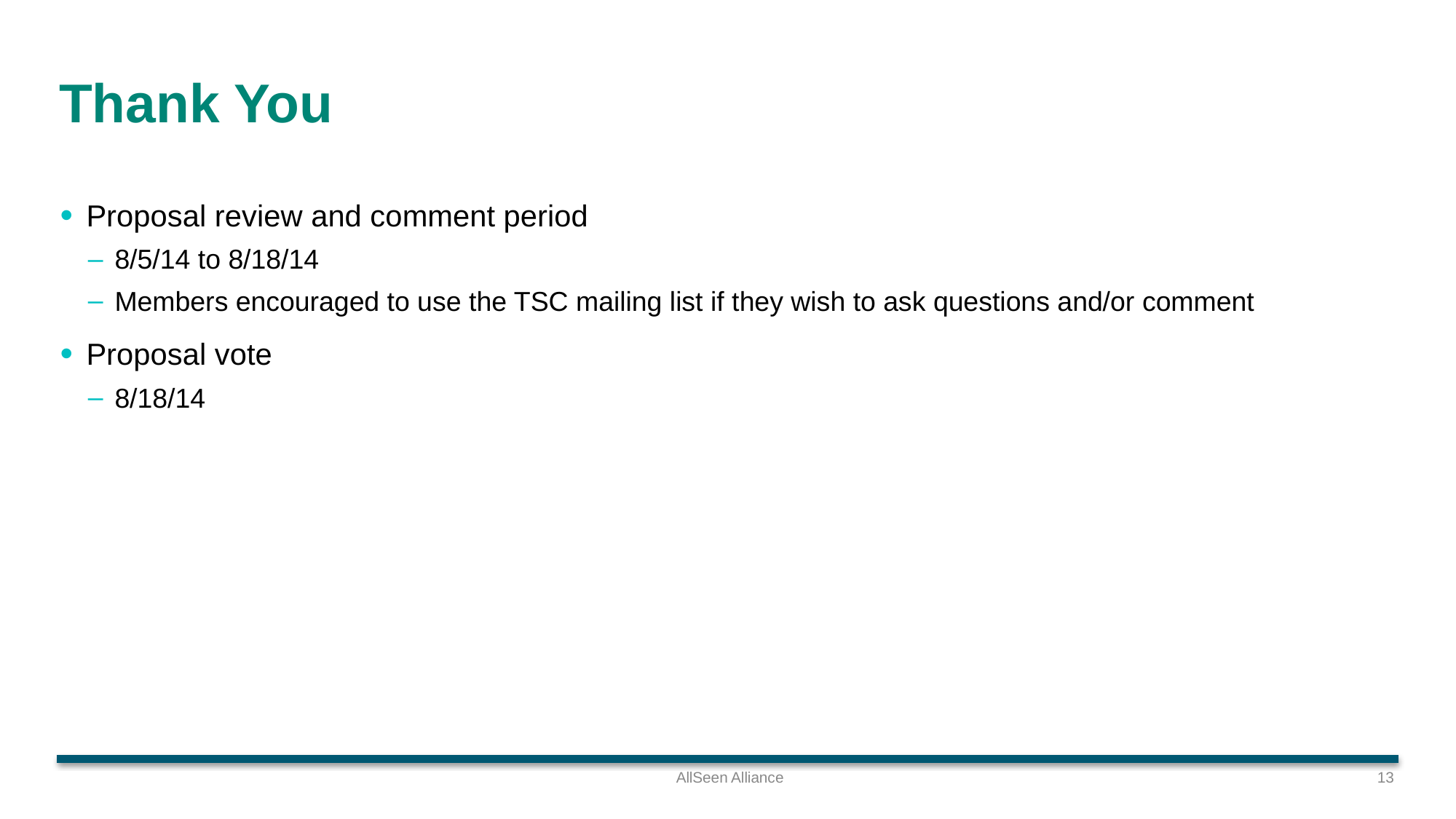

# Thank You
Proposal review and comment period
8/5/14 to 8/18/14
Members encouraged to use the TSC mailing list if they wish to ask questions and/or comment
Proposal vote
8/18/14